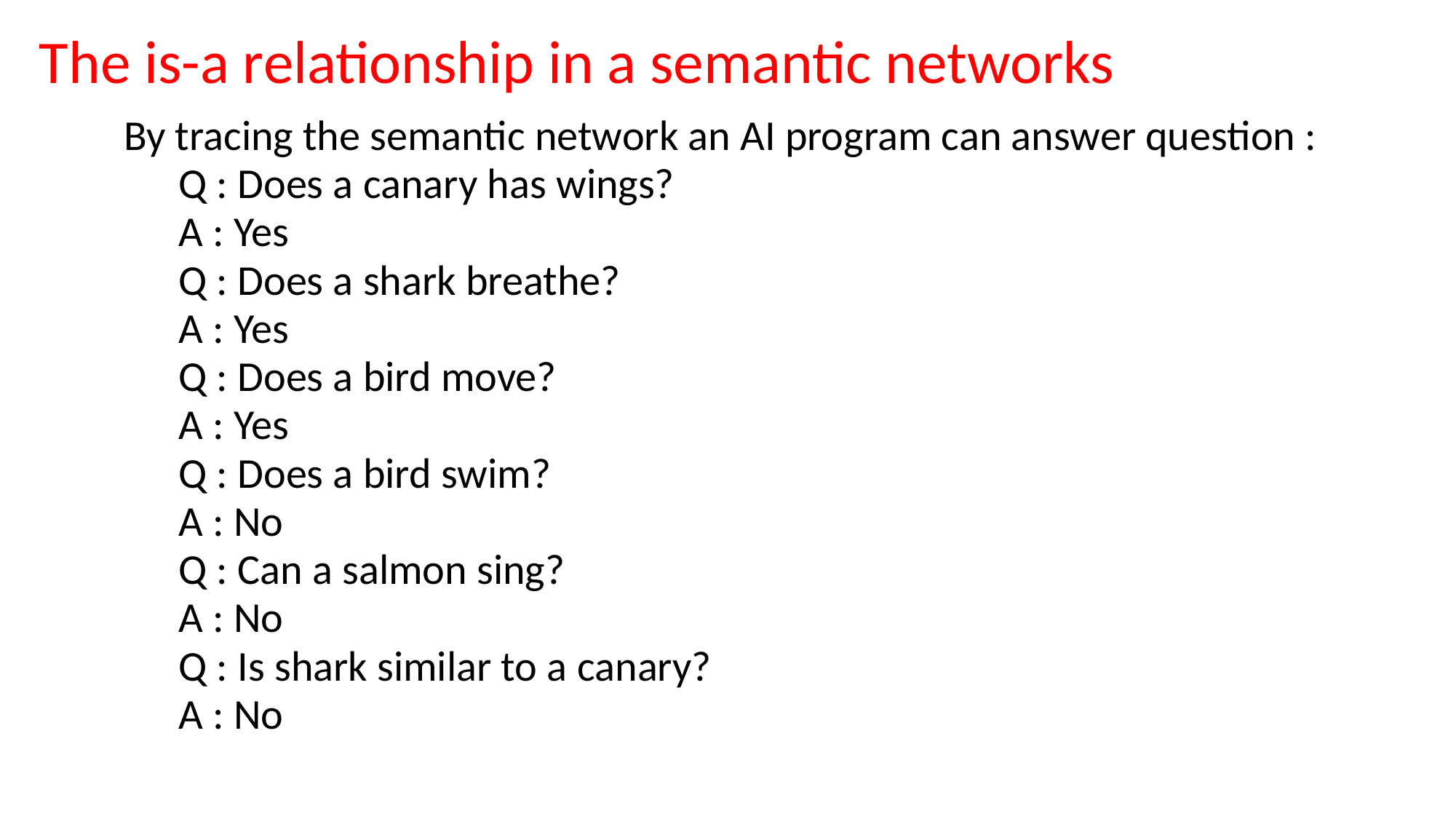

# The is-a relationship in a semantic networks
By tracing the semantic network an AI program can answer question :
Q : Does a canary has wings?
A : Yes
Q : Does a shark breathe?
A : Yes
Q : Does a bird move?
A : Yes
Q : Does a bird swim?
A : No
Q : Can a salmon sing?
A : No
Q : Is shark similar to a canary?
A : No